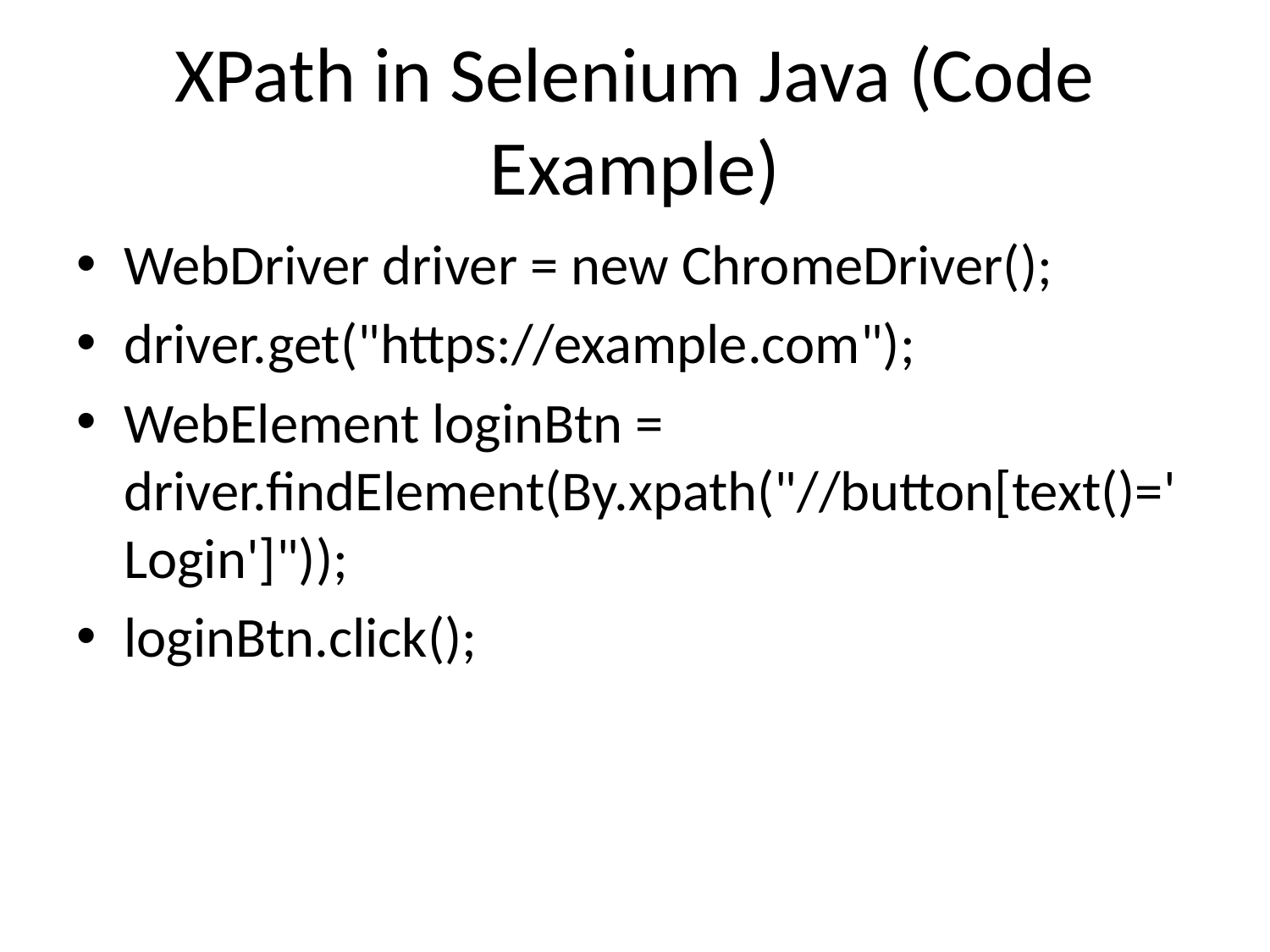

# XPath in Selenium Java (Code Example)
WebDriver driver = new ChromeDriver();
driver.get("https://example.com");
WebElement loginBtn = driver.findElement(By.xpath("//button[text()='Login']"));
loginBtn.click();